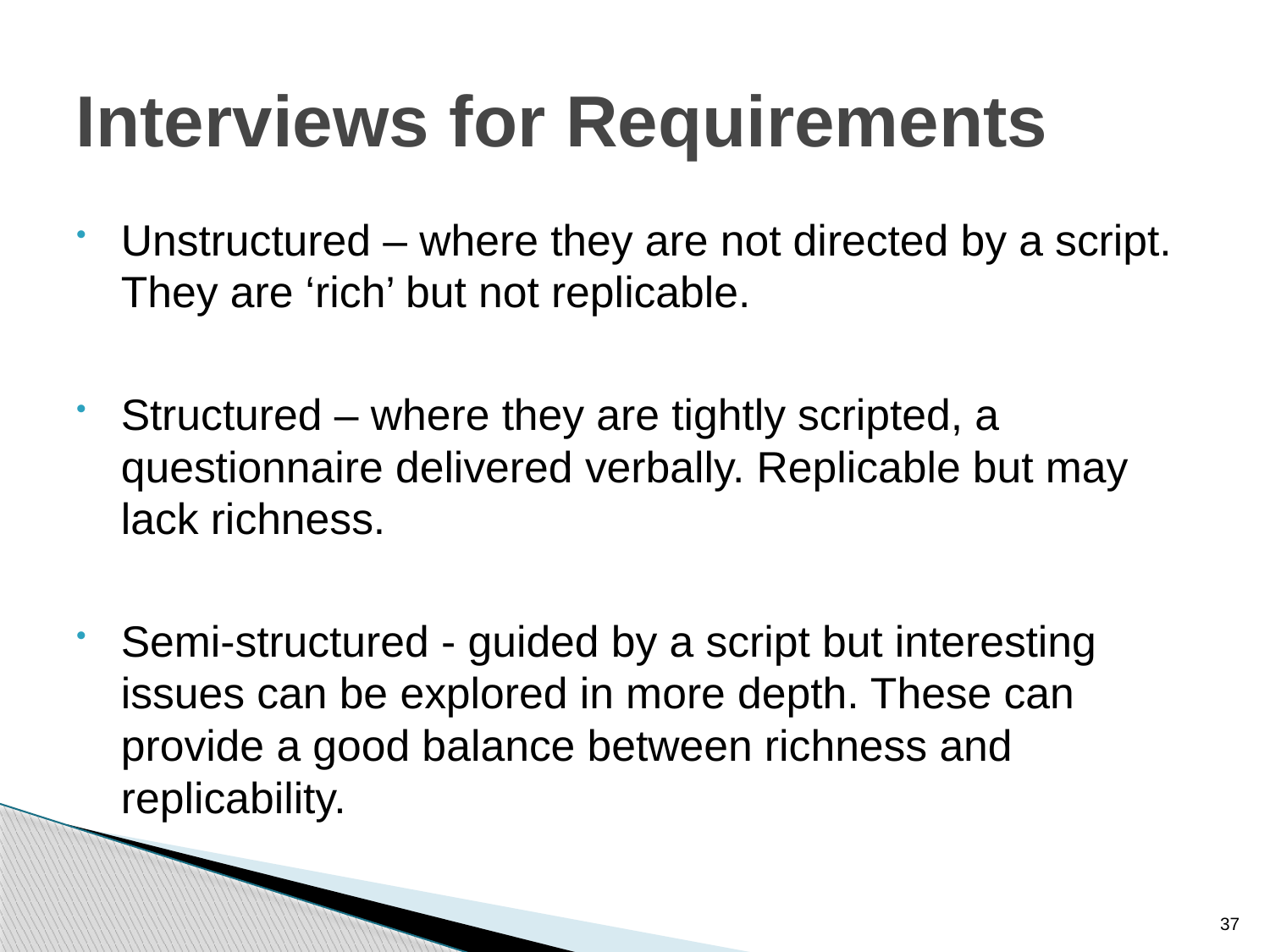

# Interviews for Requirements
Unstructured – where they are not directed by a script. They are ‘rich’ but not replicable.

Structured – where they are tightly scripted, a questionnaire delivered verbally. Replicable but may lack richness.

Semi-structured - guided by a script but interesting issues can be explored in more depth. These can provide a good balance between richness and replicability.

37